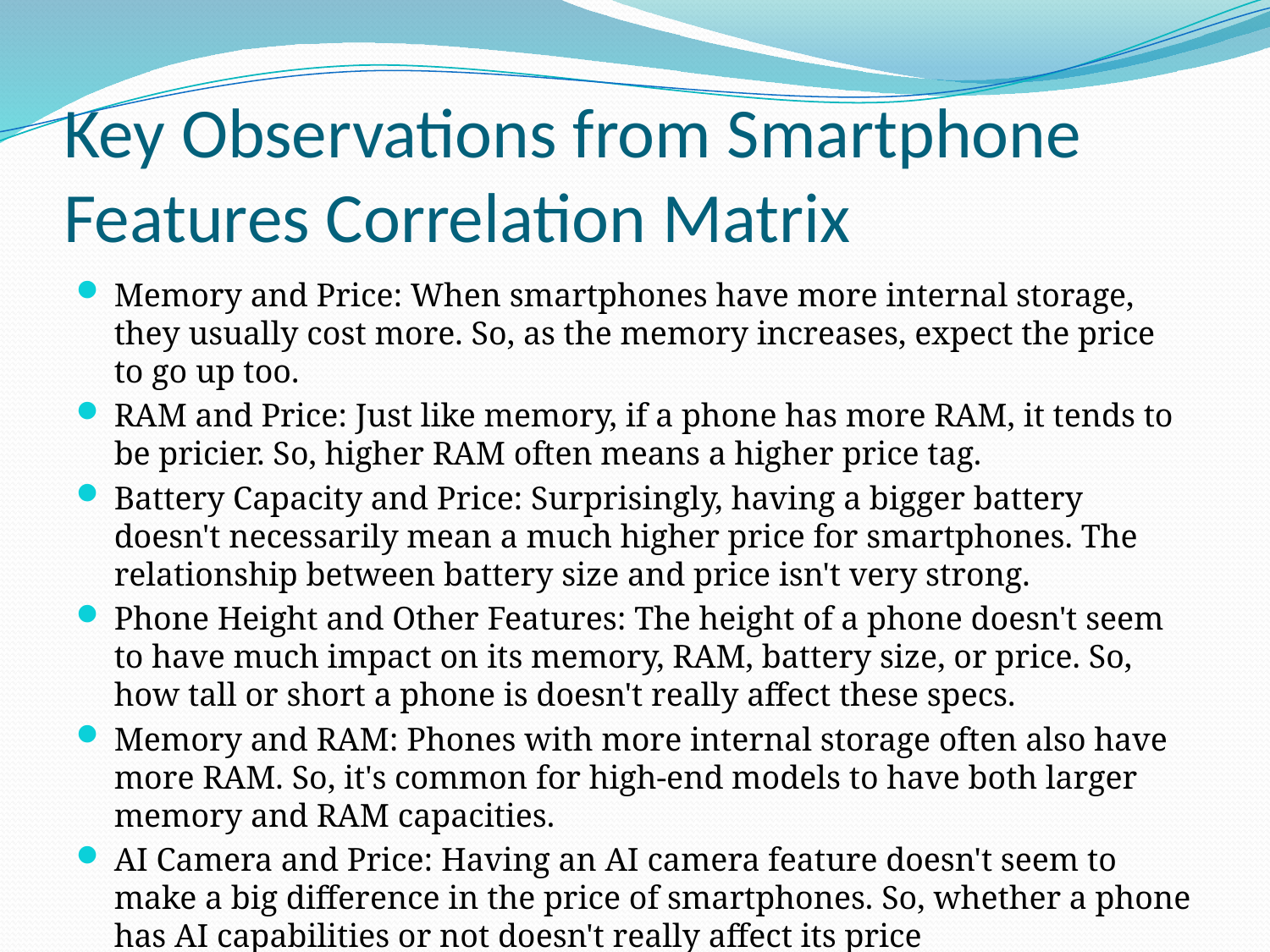

# Key Observations from Smartphone Features Correlation Matrix
Memory and Price: When smartphones have more internal storage, they usually cost more. So, as the memory increases, expect the price to go up too.
RAM and Price: Just like memory, if a phone has more RAM, it tends to be pricier. So, higher RAM often means a higher price tag.
Battery Capacity and Price: Surprisingly, having a bigger battery doesn't necessarily mean a much higher price for smartphones. The relationship between battery size and price isn't very strong.
Phone Height and Other Features: The height of a phone doesn't seem to have much impact on its memory, RAM, battery size, or price. So, how tall or short a phone is doesn't really affect these specs.
Memory and RAM: Phones with more internal storage often also have more RAM. So, it's common for high-end models to have both larger memory and RAM capacities.
AI Camera and Price: Having an AI camera feature doesn't seem to make a big difference in the price of smartphones. So, whether a phone has AI capabilities or not doesn't really affect its price